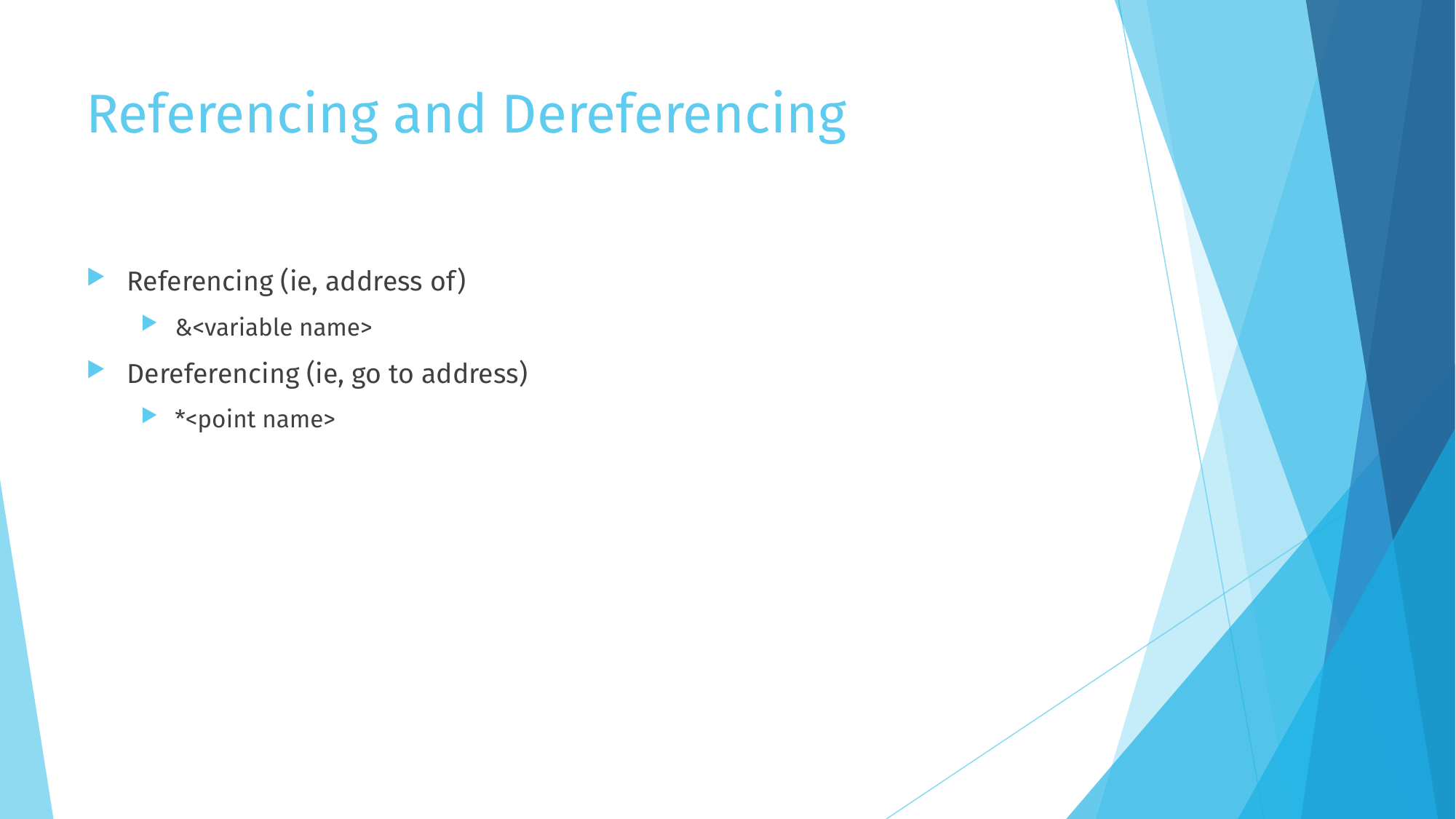

# Referencing and Dereferencing
Referencing (ie, address of)
&<variable name>
Dereferencing (ie, go to address)
*<point name>